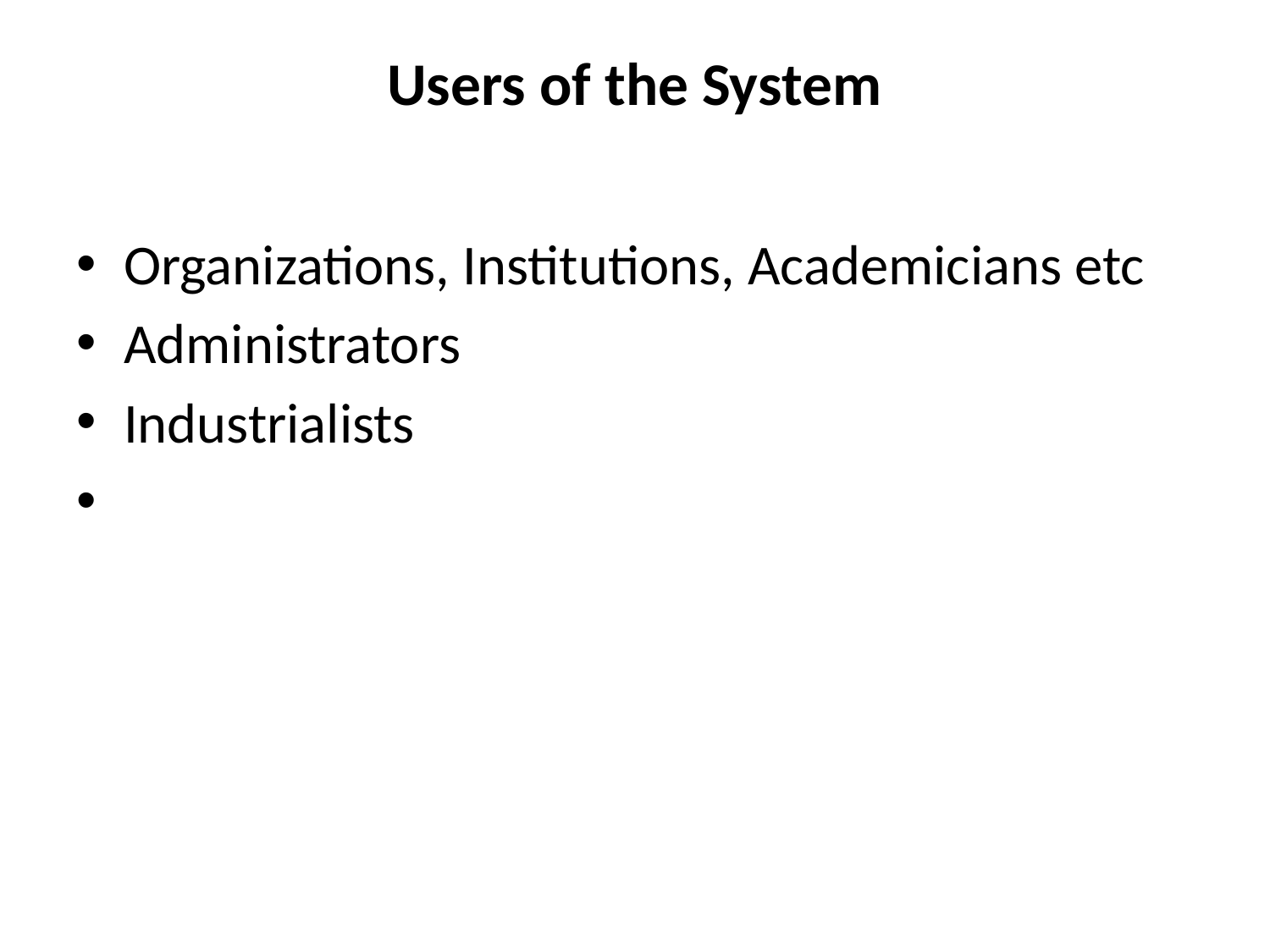

# Users of the System
Organizations, Institutions, Academicians etc
Administrators
Industrialists